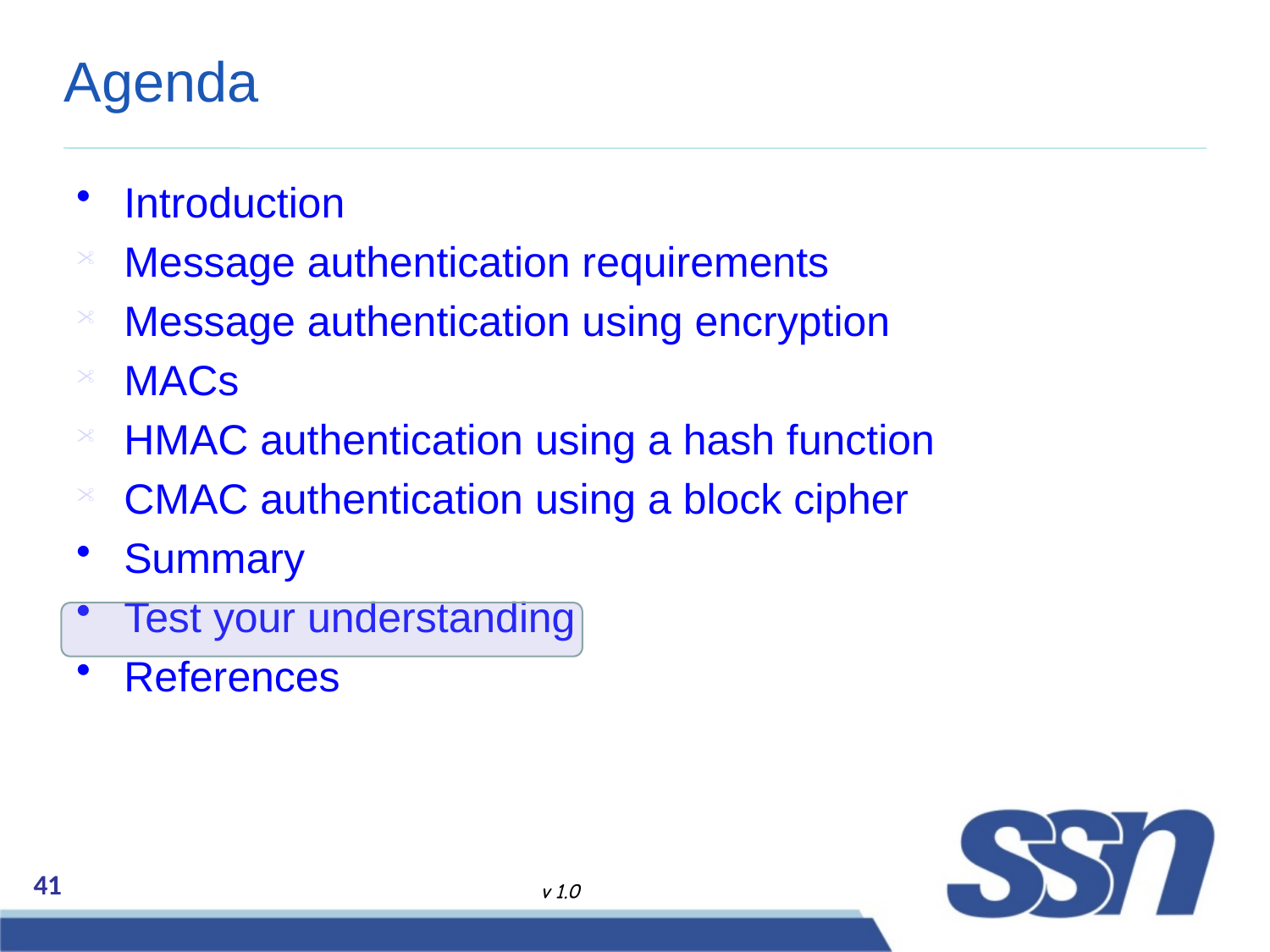

# Agenda
Introduction
Message authentication requirements
Message authentication using encryption
MACs
HMAC authentication using a hash function
CMAC authentication using a block cipher
Summary
Test your understanding
References